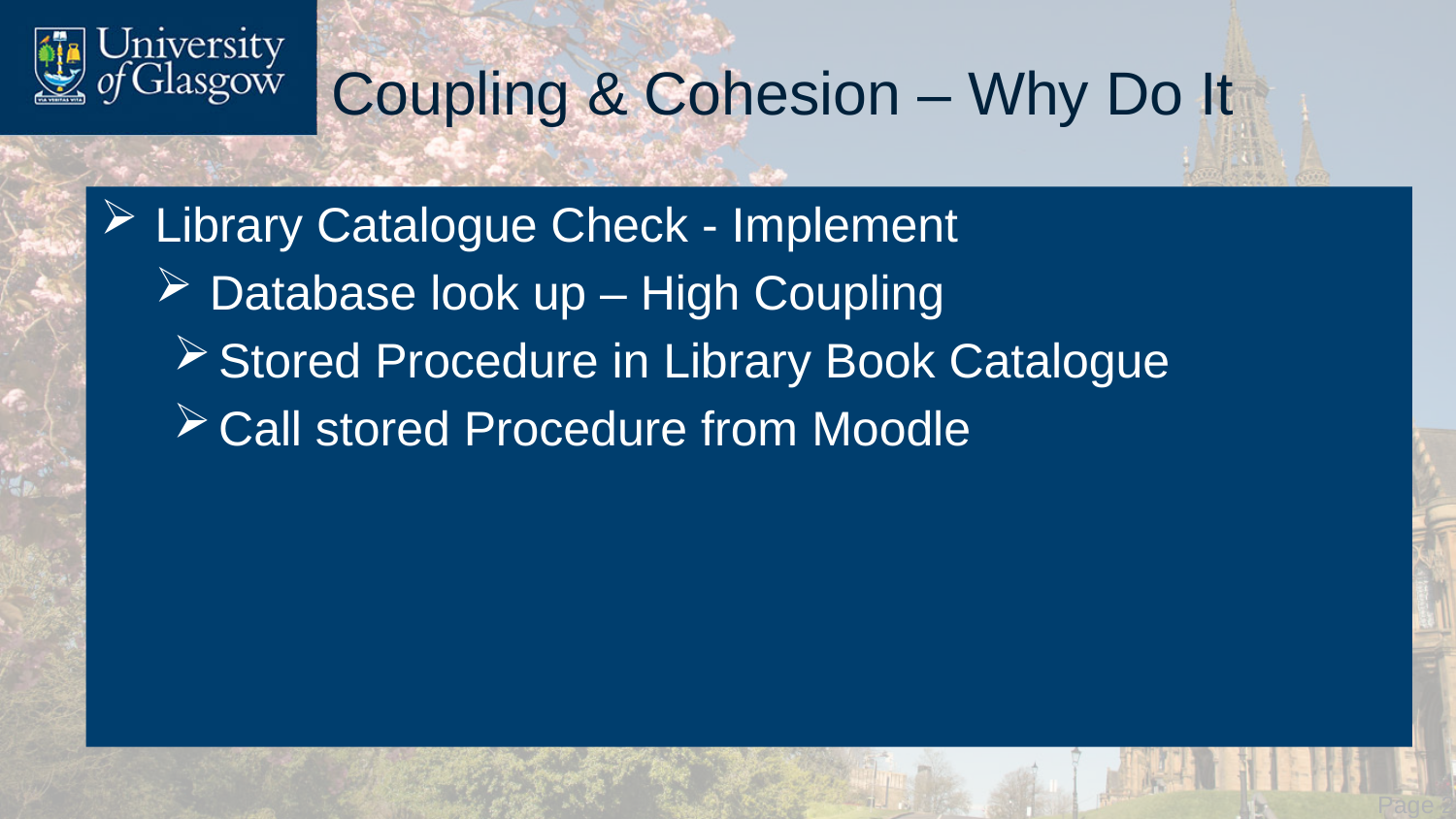

# Coupling & Cohesion – Why Do It
Library Catalogue Check - Implement
Database look up – High Coupling
Stored Procedure in Library Book Catalogue
Call stored Procedure from Moodle

 Page 23